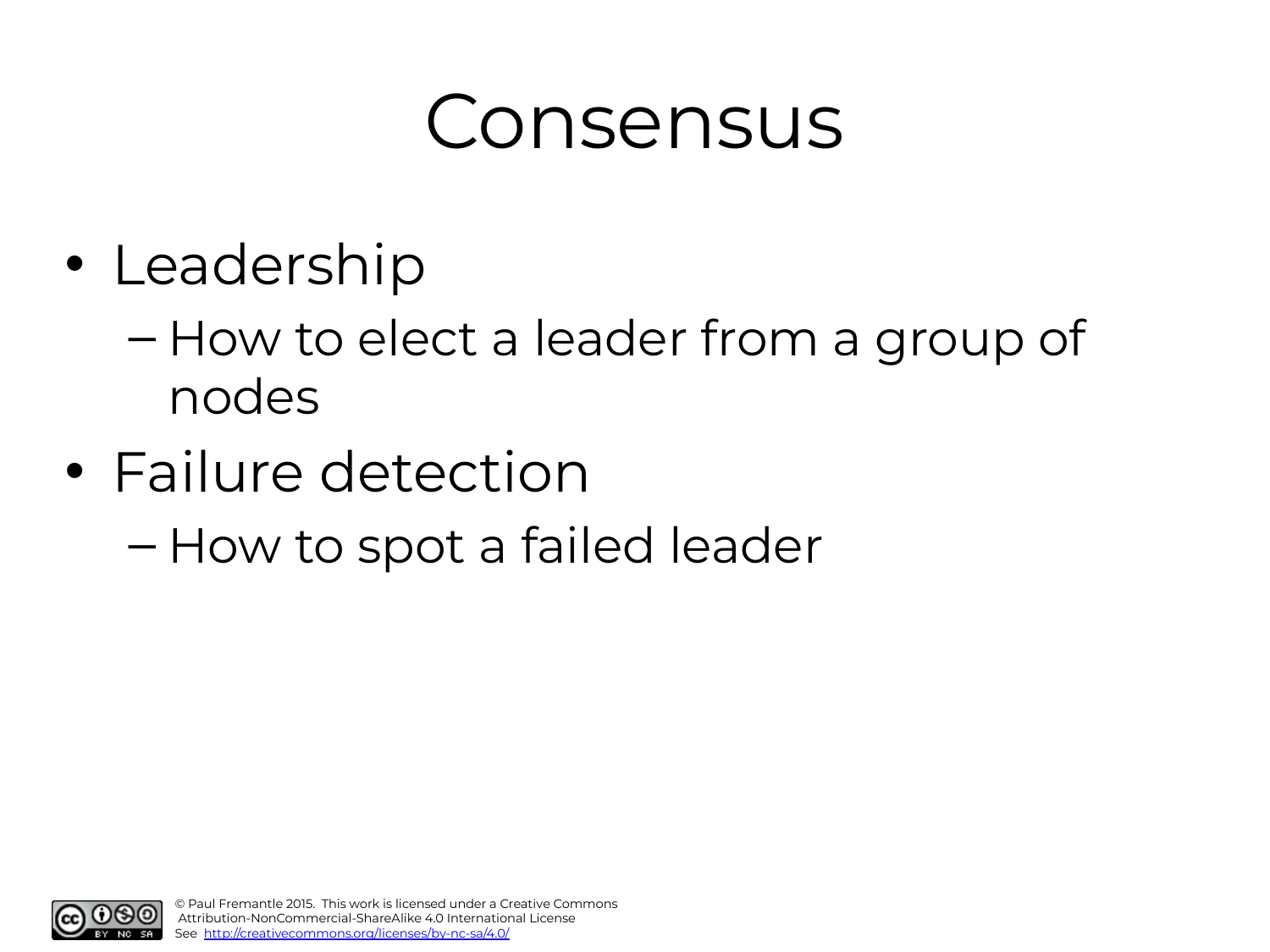

# Consensus
Leadership
How to elect a leader from a group of nodes
Failure detection
How to spot a failed leader